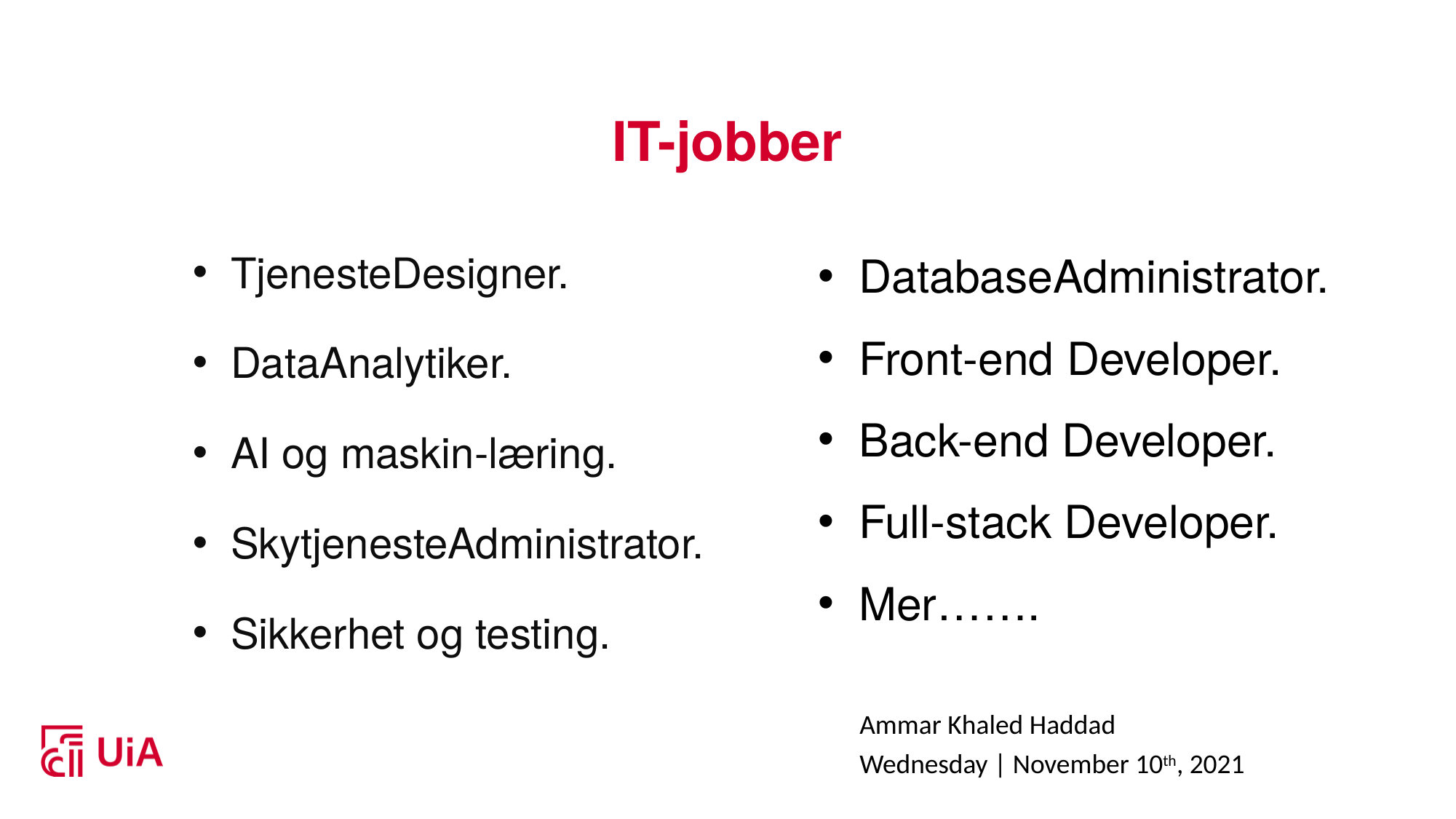

# IT-jobber
DatabaseAdministrator.
Front-end Developer.
Back-end Developer.
Full-stack Developer.
Mer…….
TjenesteDesigner.
DataAnalytiker.
AI og maskin-læring.
SkytjenesteAdministrator.
Sikkerhet og testing.
Ammar Khaled Haddad
Wednesday | November 10th, 2021